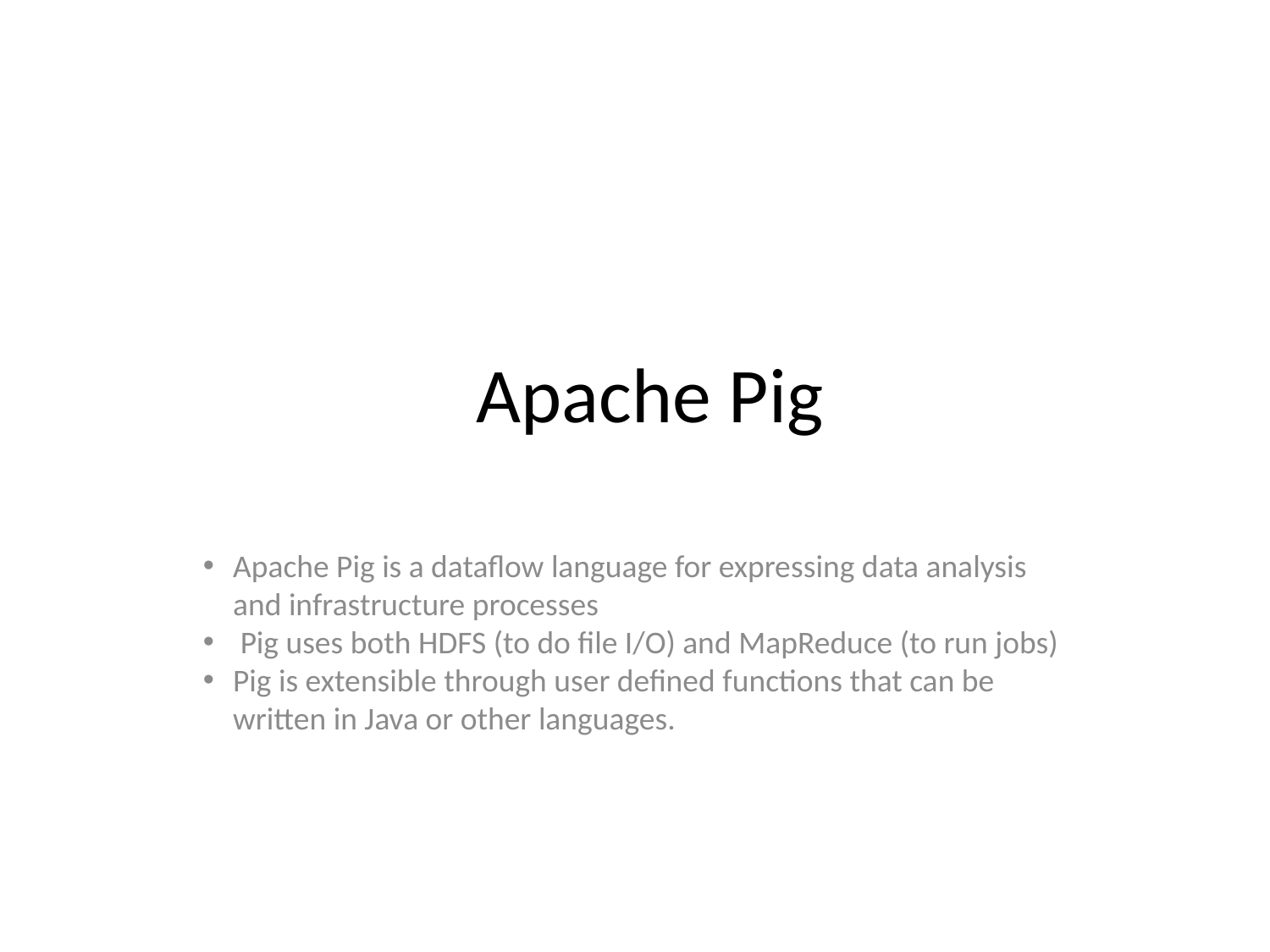

Apache Pig
Apache Pig is a dataflow language for expressing data analysis and infrastructure processes
 Pig uses both HDFS (to do file I/O) and MapReduce (to run jobs)
Pig is extensible through user defined functions that can be written in Java or other languages.